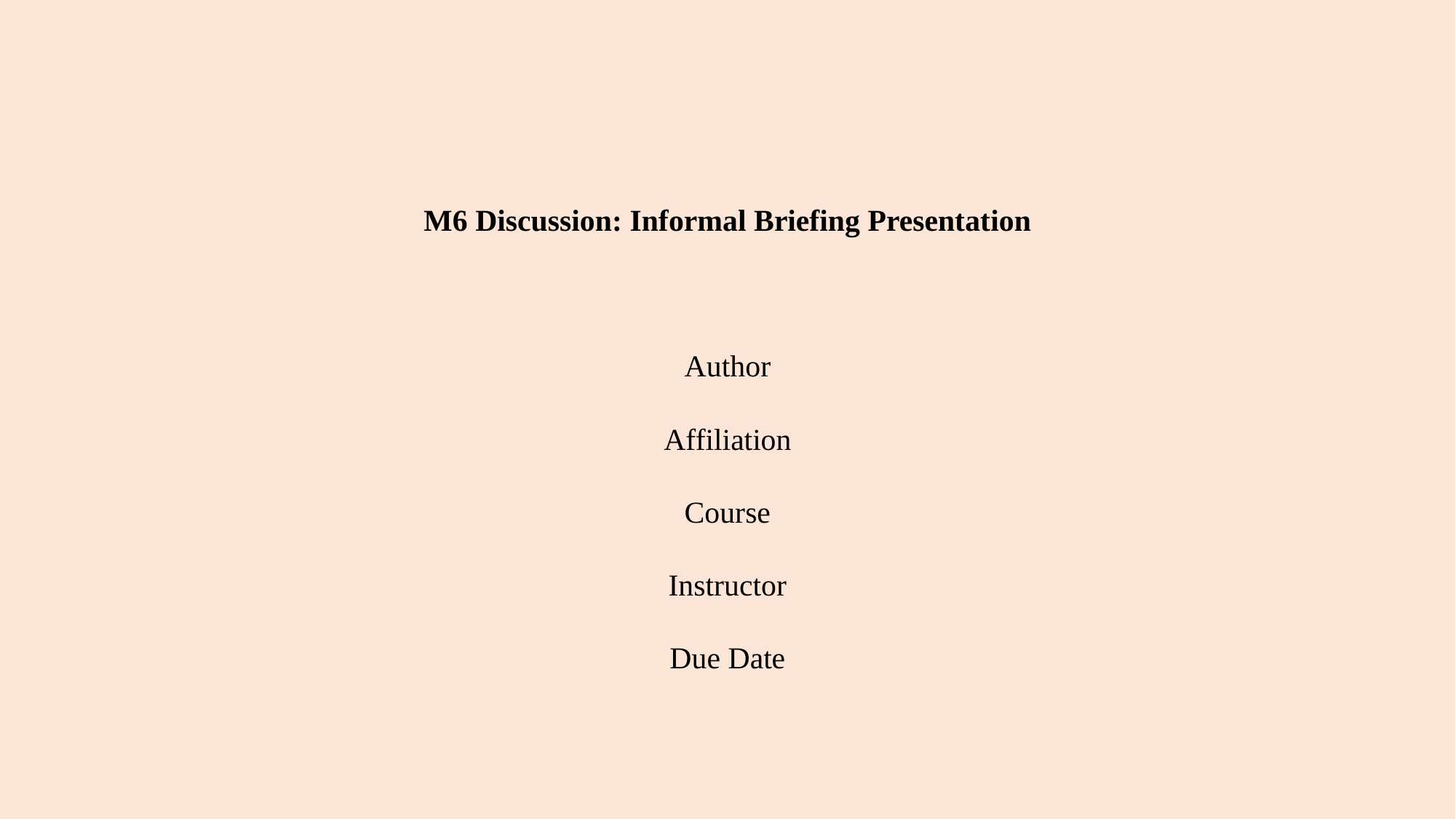

# M6 Discussion: Informal Briefing Presentation   Author Affiliation Course Instructor Due Date